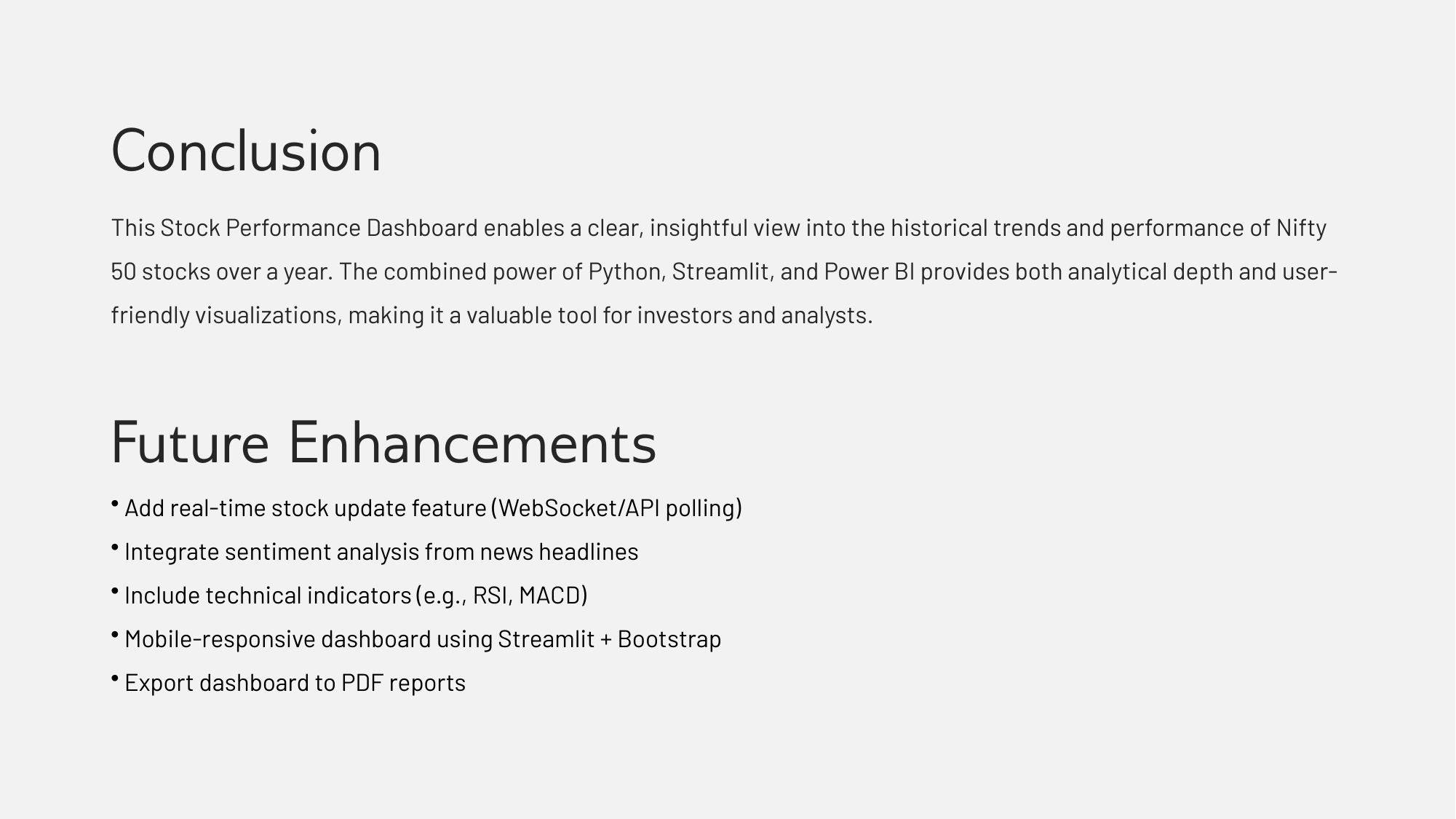

Conclusion
This Stock Performance Dashboard enables a clear, insightful view into the historical trends and performance of Nifty 50 stocks over a year. The combined power of Python, Streamlit, and Power BI provides both analytical depth and user-friendly visualizations, making it a valuable tool for investors and analysts.

Future Enhancements

 Add real-time stock update feature (WebSocket/API polling)
 Integrate sentiment analysis from news headlines
 Include technical indicators (e.g., RSI, MACD)
 Mobile-responsive dashboard using Streamlit + Bootstrap
 Export dashboard to PDF reports